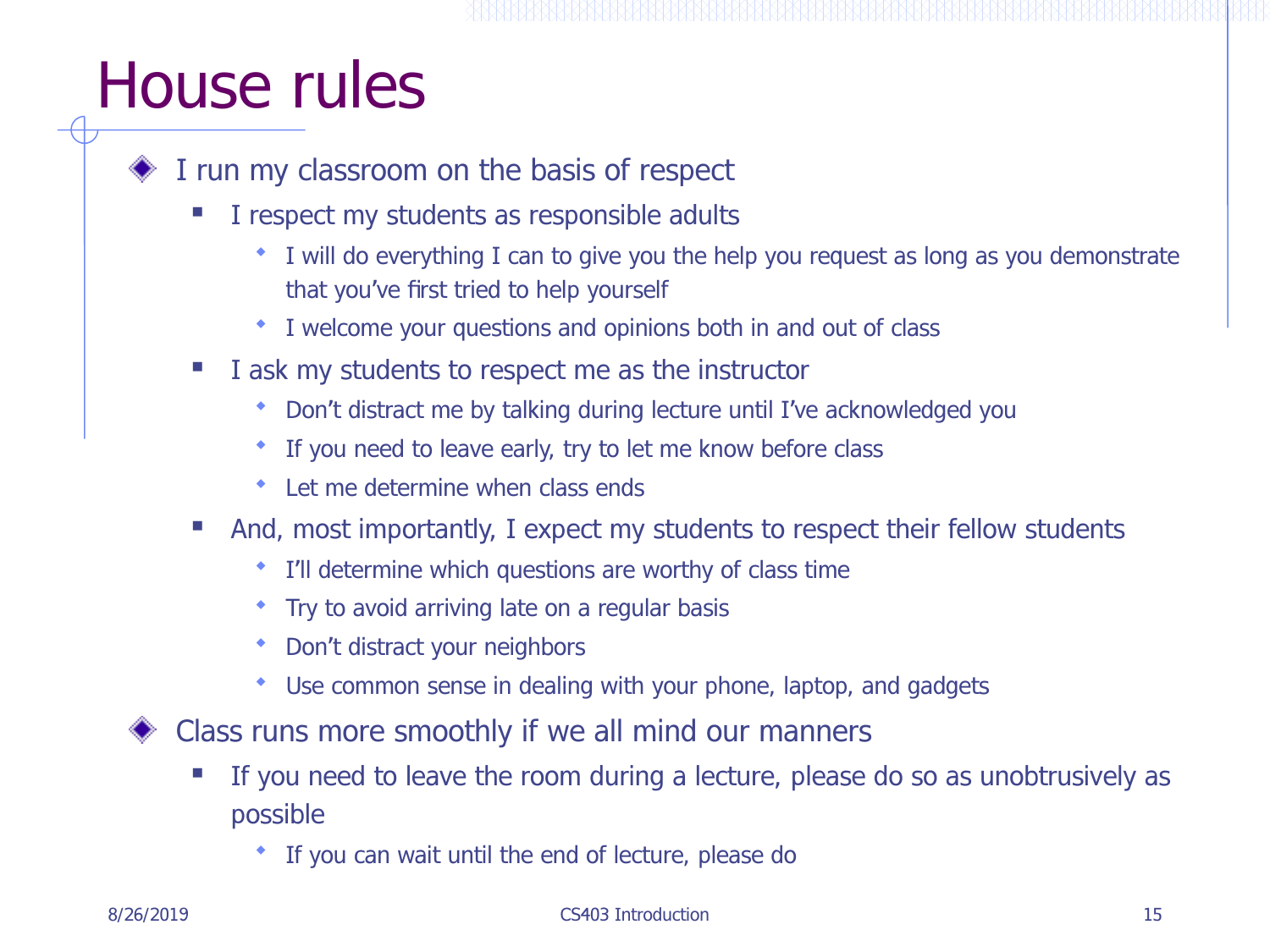

# House rules
I run my classroom on the basis of respect
I respect my students as responsible adults
I will do everything I can to give you the help you request as long as you demonstrate that you’ve first tried to help yourself
I welcome your questions and opinions both in and out of class
I ask my students to respect me as the instructor
Don’t distract me by talking during lecture until I’ve acknowledged you
If you need to leave early, try to let me know before class
Let me determine when class ends
And, most importantly, I expect my students to respect their fellow students
I’ll determine which questions are worthy of class time
Try to avoid arriving late on a regular basis
Don’t distract your neighbors
Use common sense in dealing with your phone, laptop, and gadgets
Class runs more smoothly if we all mind our manners
If you need to leave the room during a lecture, please do so as unobtrusively as possible
If you can wait until the end of lecture, please do

8/26/2019
CS403 Introduction
15